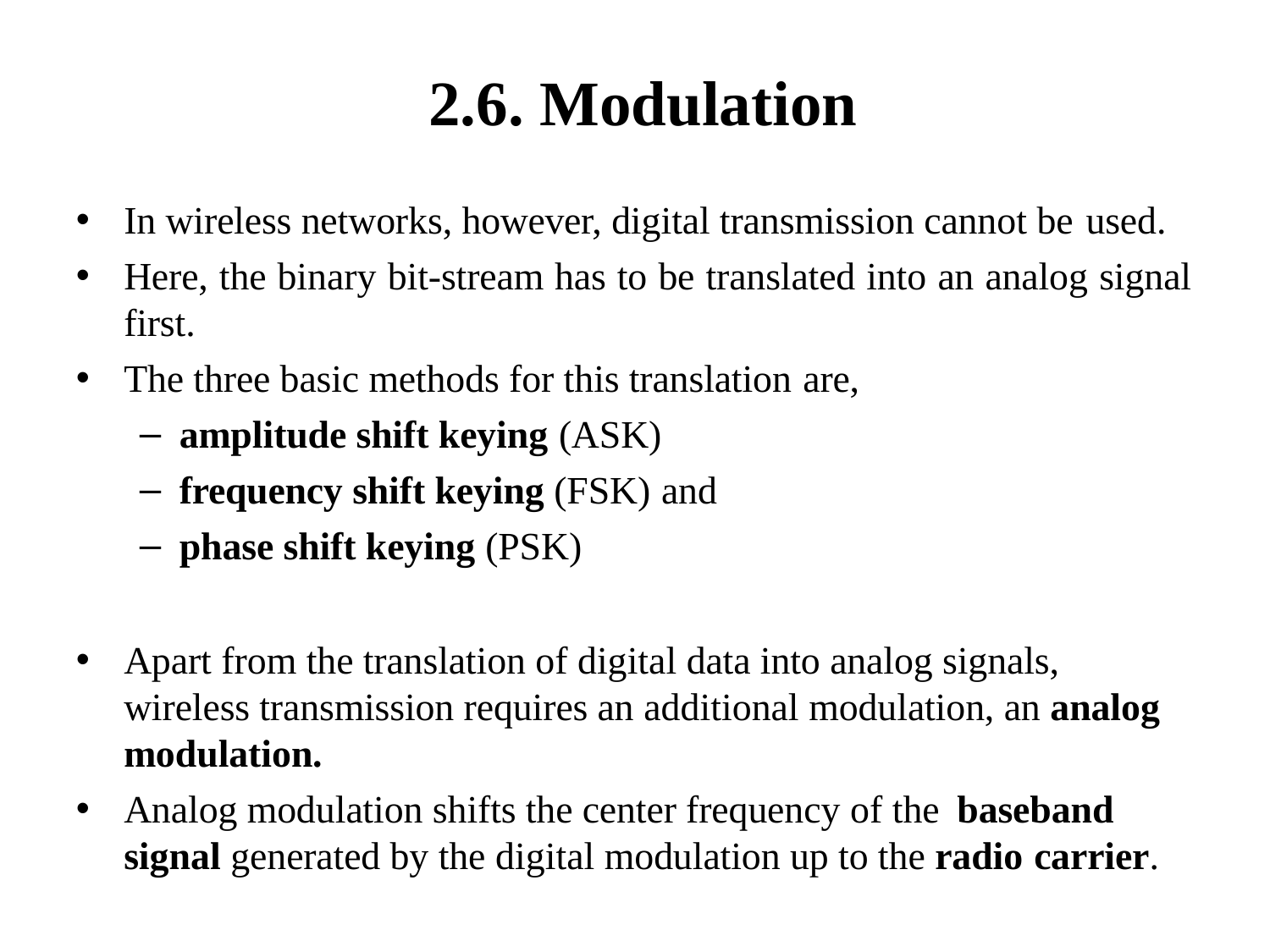

# 2.6. Modulation
In wireless networks, however, digital transmission cannot be used.
Here, the binary bit-stream has to be translated into an analog signal
first.
The three basic methods for this translation are,
amplitude shift keying (ASK)
frequency shift keying (FSK) and
phase shift keying (PSK)

Apart from the translation of digital data into analog signals,  wireless transmission requires an additional modulation, an analog  modulation.
Analog modulation shifts the center frequency of the baseband
signal generated by the digital modulation up to the radio carrier.